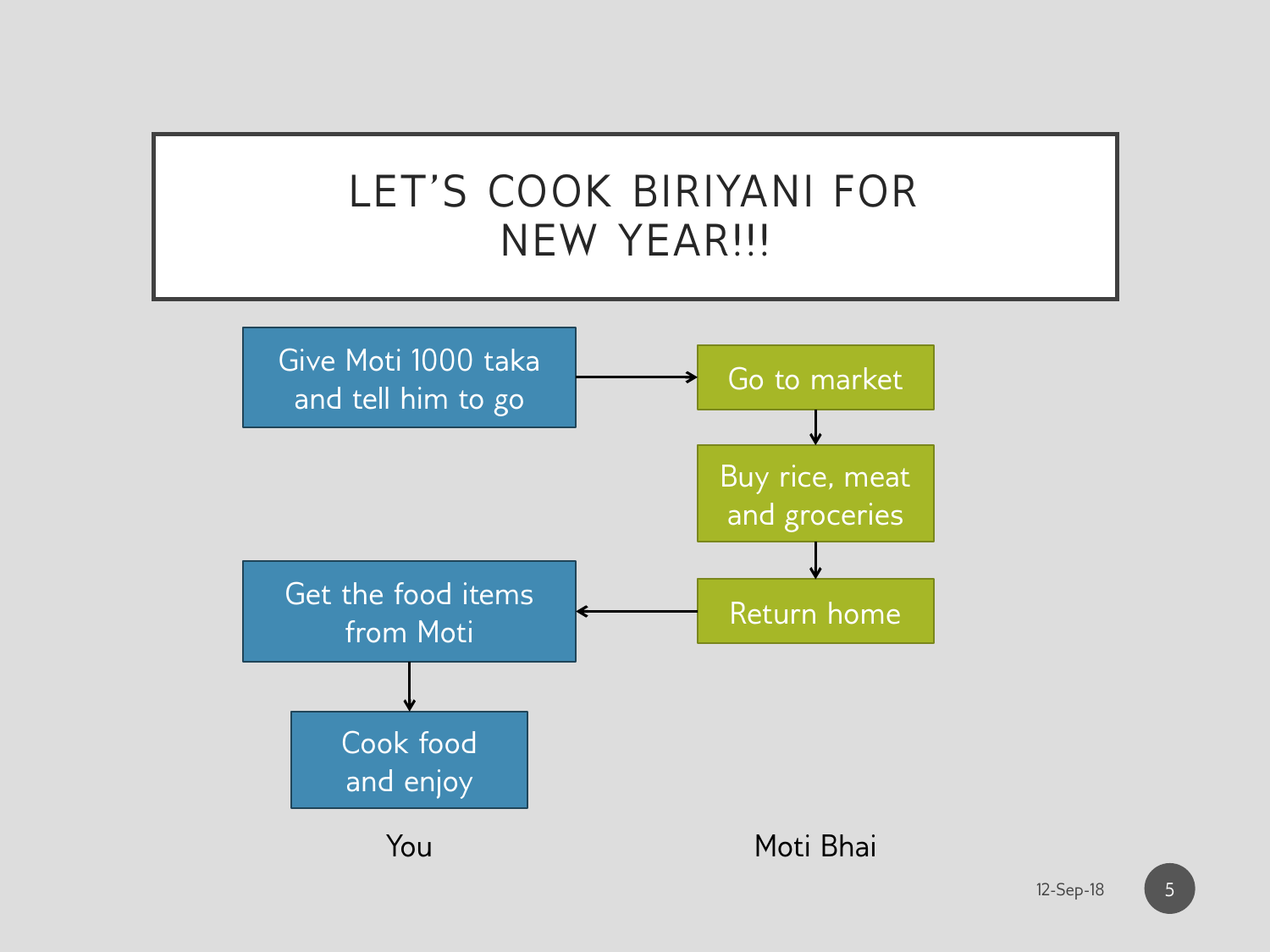

# Let’s cook biriyani for new year!!!
Give Moti 1000 taka and tell him to go
Go to market
Buy rice, meat and groceries
Get the food items from Moti
Return home
Cook food
and enjoy
You
Moti Bhai
5
12-Sep-18